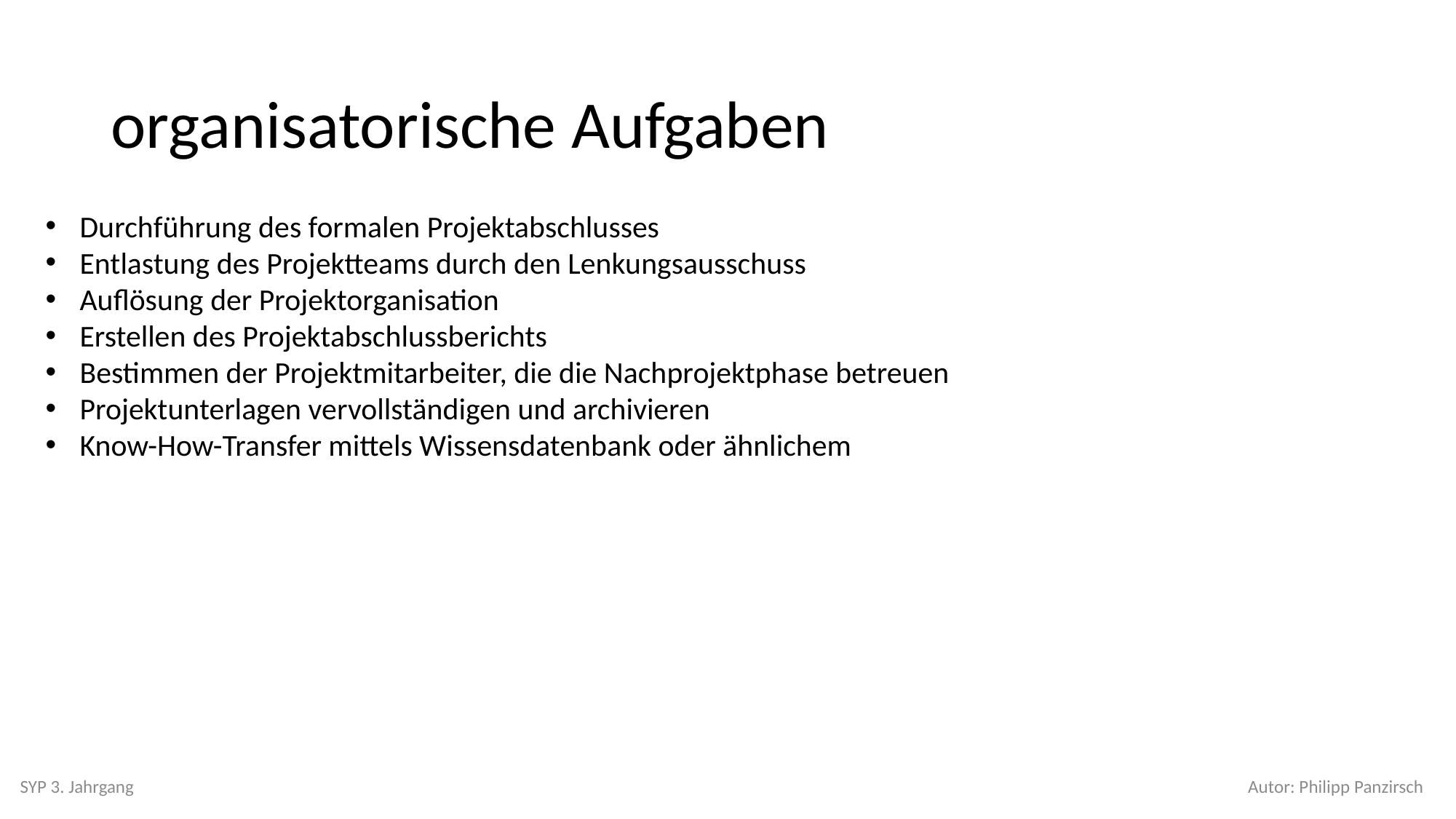

# organisatorische Aufgaben
Durchführung des formalen Projektabschlusses
Entlastung des Projektteams durch den Lenkungsausschuss
Auflösung der Projektorganisation
Erstellen des Projektabschlussberichts
Bestimmen der Projektmitarbeiter, die die Nachprojektphase betreuen
Projektunterlagen vervollständigen und archivieren
Know-How-Transfer mittels Wissensdatenbank oder ähnlichem

SYP 3. Jahrgang
Autor: Philipp Panzirsch